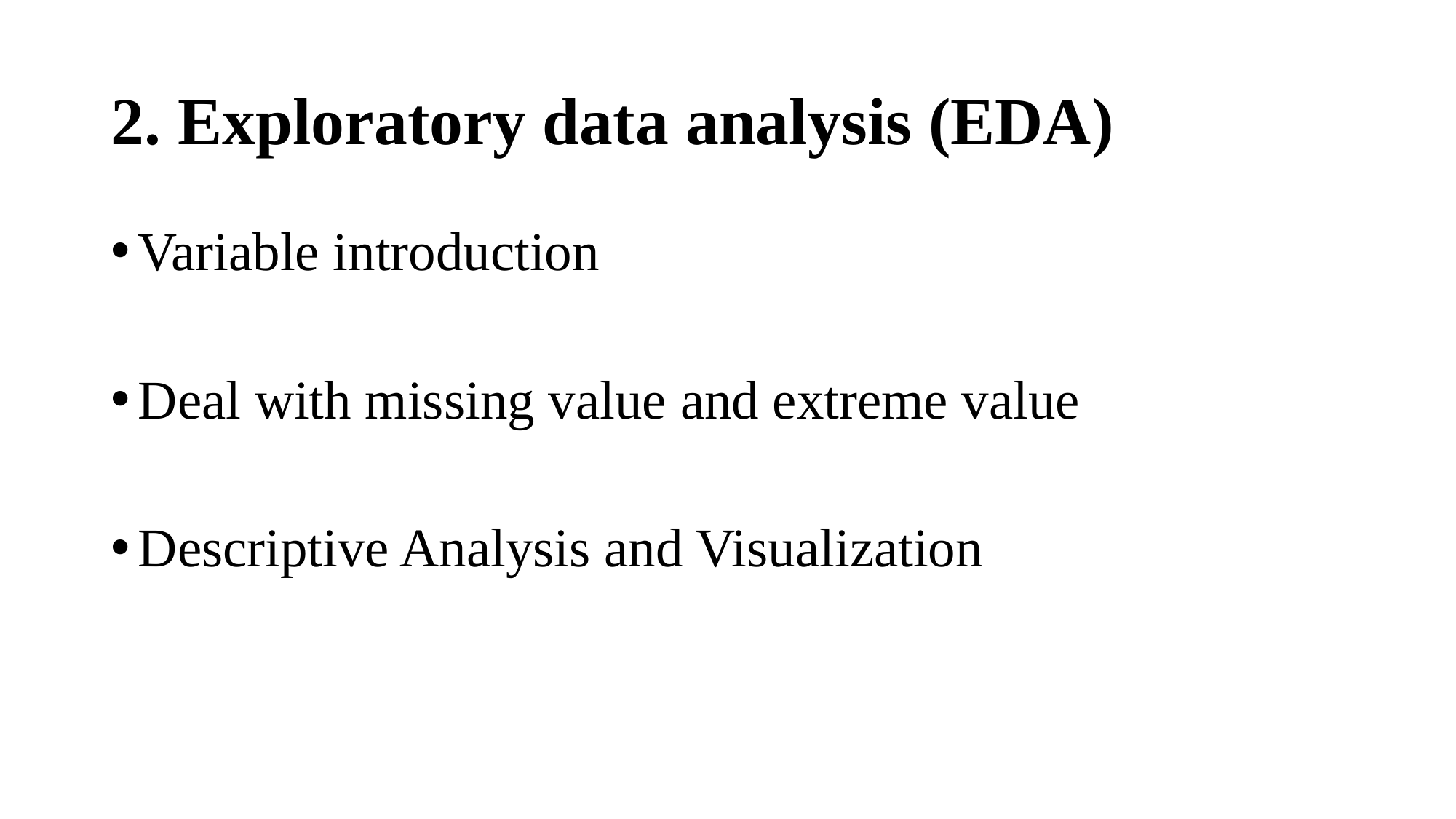

# 2. Exploratory data analysis (EDA)
Variable introduction

Deal with missing value and extreme value

Descriptive Analysis and Visualization